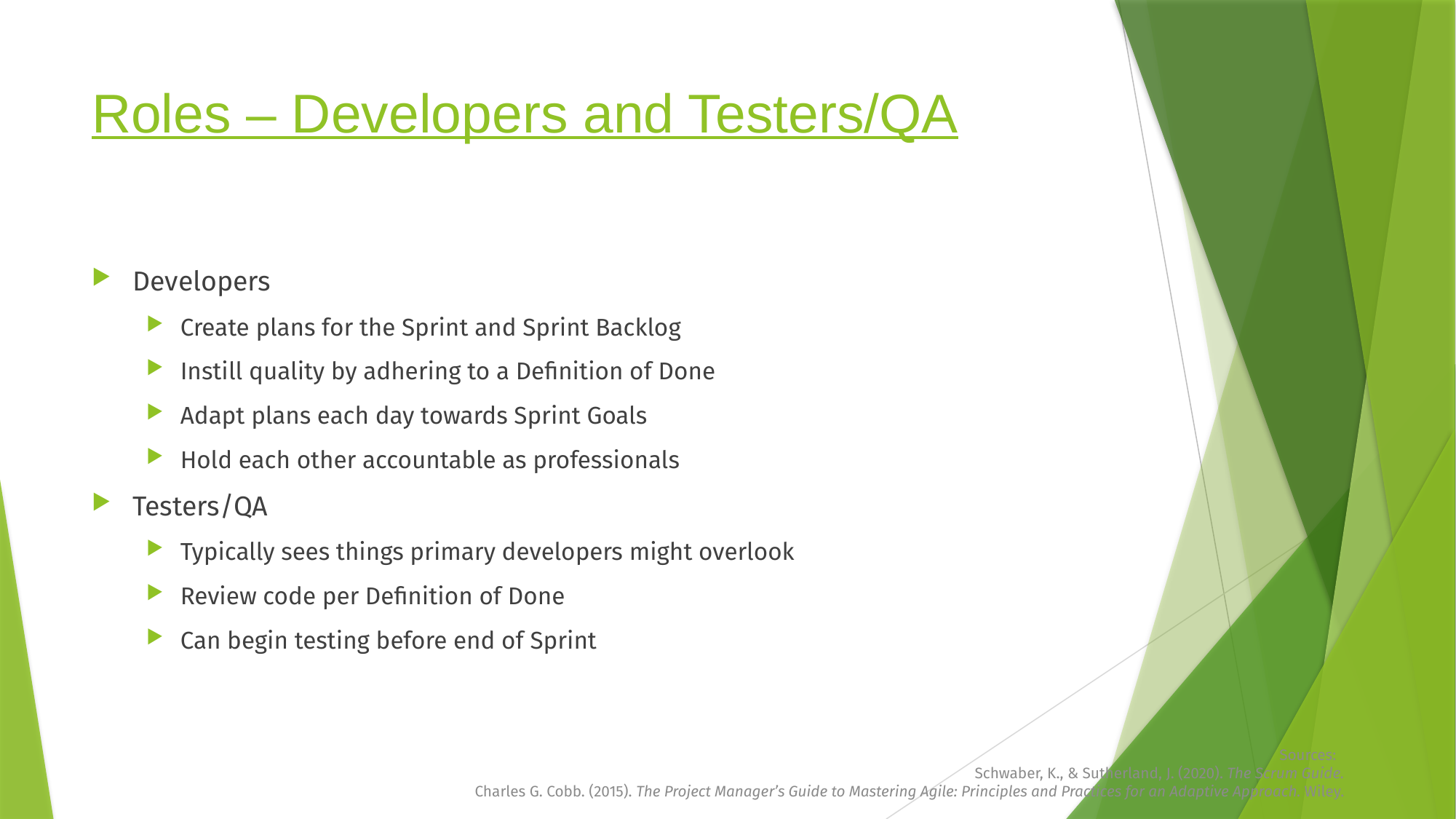

# Roles – Developers and Testers/QA
Developers
Create plans for the Sprint and Sprint Backlog
Instill quality by adhering to a Definition of Done
Adapt plans each day towards Sprint Goals
Hold each other accountable as professionals
Testers/QA
Typically sees things primary developers might overlook
Review code per Definition of Done
Can begin testing before end of Sprint
Sources:
Schwaber, K., & Sutherland, J. (2020). The Scrum Guide.
Charles G. Cobb. (2015). The Project Manager’s Guide to Mastering Agile: Principles and Practices for an Adaptive Approach. Wiley.